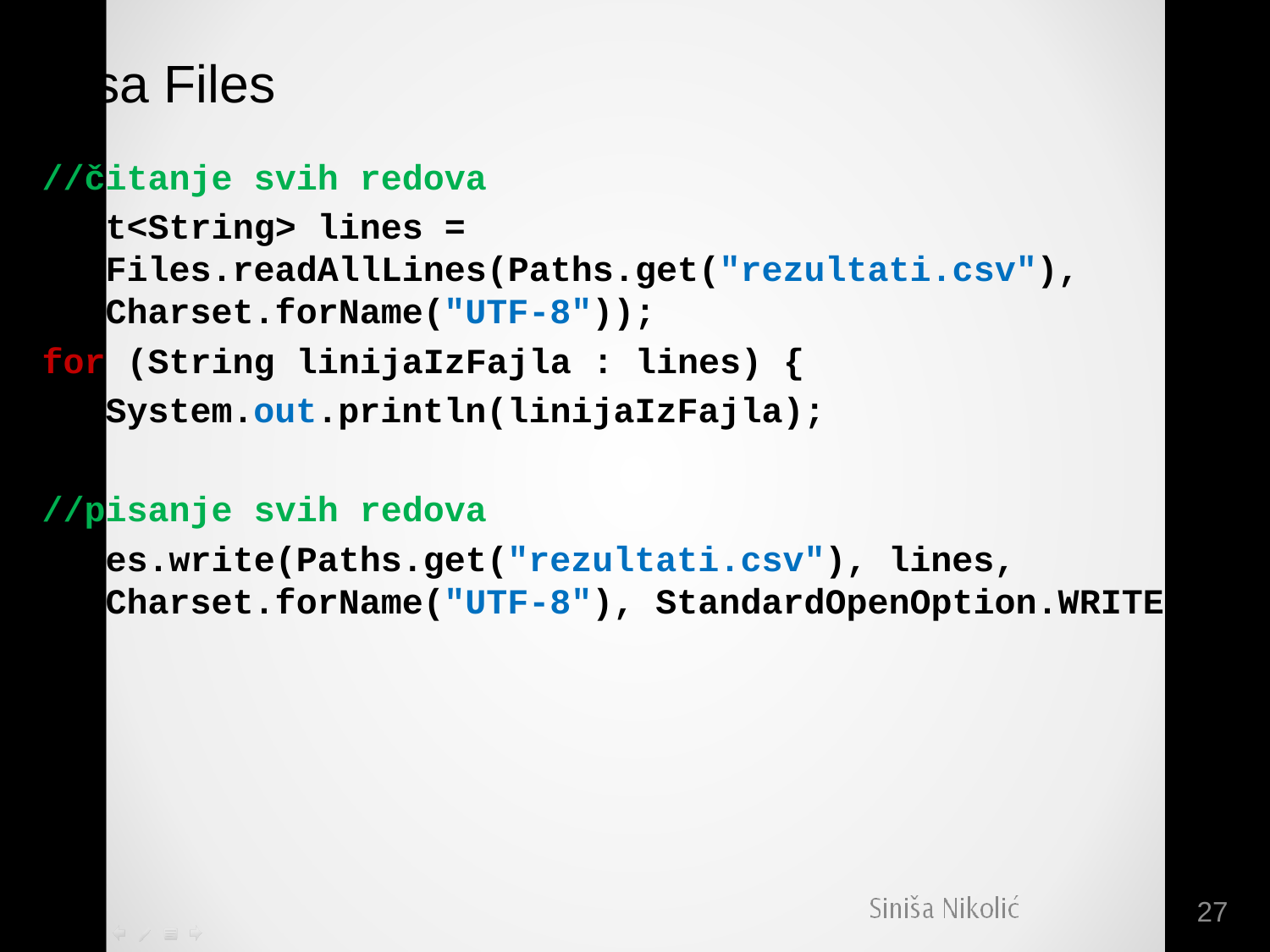

# Klasa Files
//čitanje svih redova
List<String> lines = Files.readAllLines(Paths.get("rezultati.csv"), Charset.forName("UTF-8"));
for (String linijaIzFajla : lines) {
	System.out.println(linijaIzFajla);
}
//pisanje svih redova
Files.write(Paths.get("rezultati.csv"), lines, Charset.forName("UTF-8"), StandardOpenOption.WRITE);
27